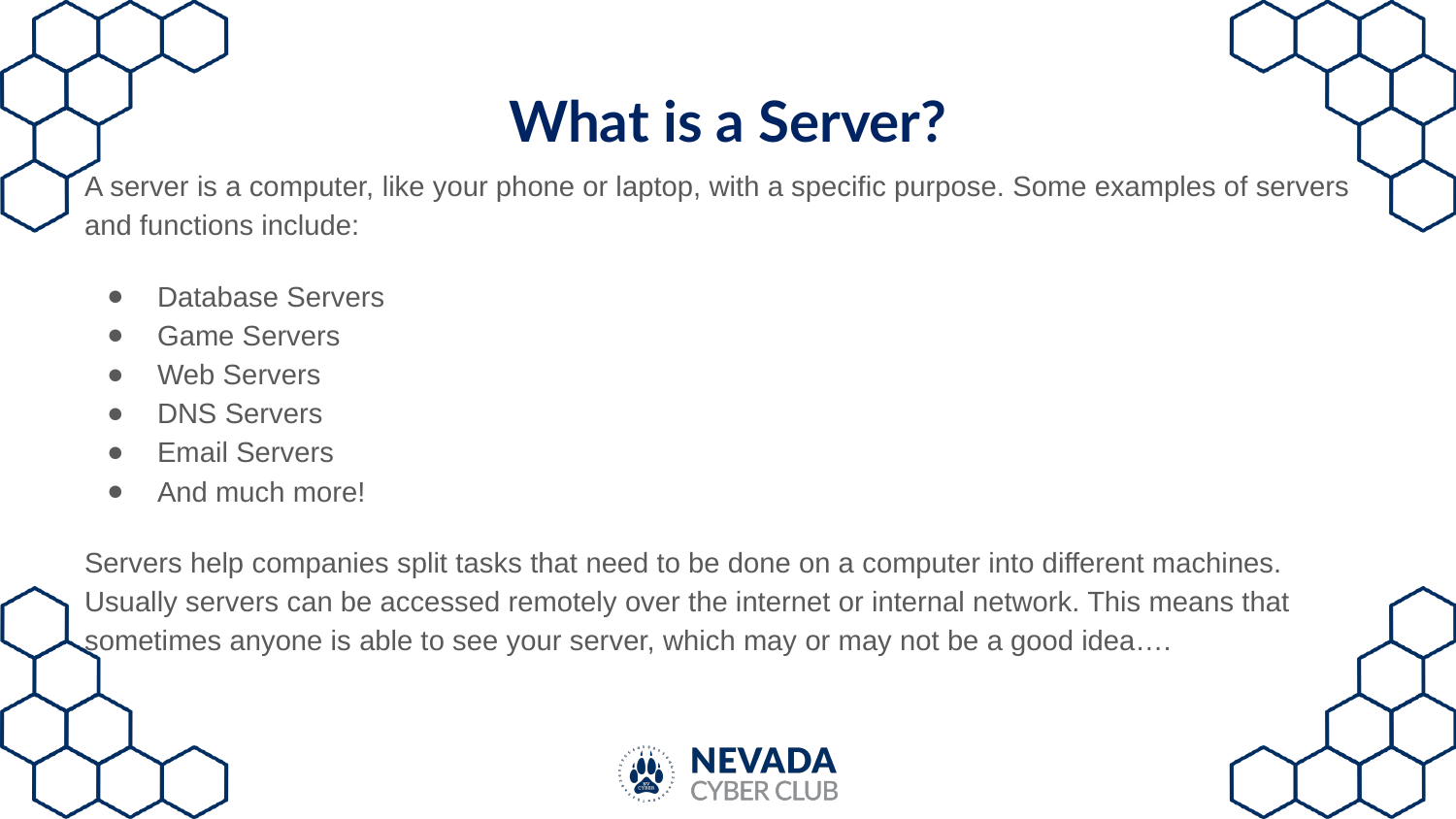

# What is a Server?
A server is a computer, like your phone or laptop, with a specific purpose. Some examples of servers and functions include:
Database Servers
Game Servers
Web Servers
DNS Servers
Email Servers
And much more!
Servers help companies split tasks that need to be done on a computer into different machines. Usually servers can be accessed remotely over the internet or internal network. This means that sometimes anyone is able to see your server, which may or may not be a good idea….